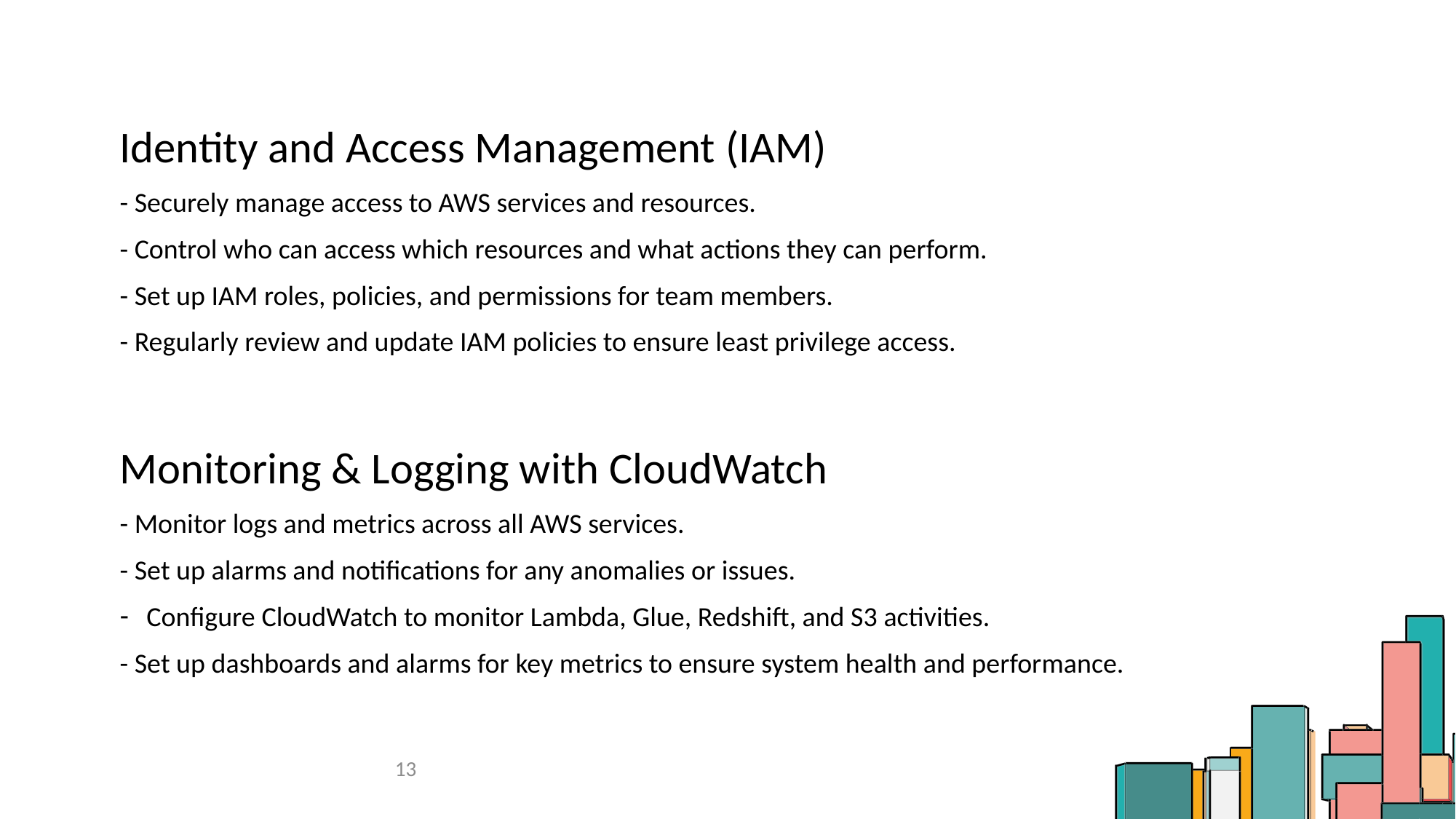

Identity and Access Management (IAM)
- Securely manage access to AWS services and resources.
- Control who can access which resources and what actions they can perform.
- Set up IAM roles, policies, and permissions for team members.
- Regularly review and update IAM policies to ensure least privilege access.

Monitoring & Logging with CloudWatch
- Monitor logs and metrics across all AWS services.
- Set up alarms and notifications for any anomalies or issues.
Configure CloudWatch to monitor Lambda, Glue, Redshift, and S3 activities.
- Set up dashboards and alarms for key metrics to ensure system health and performance.

13